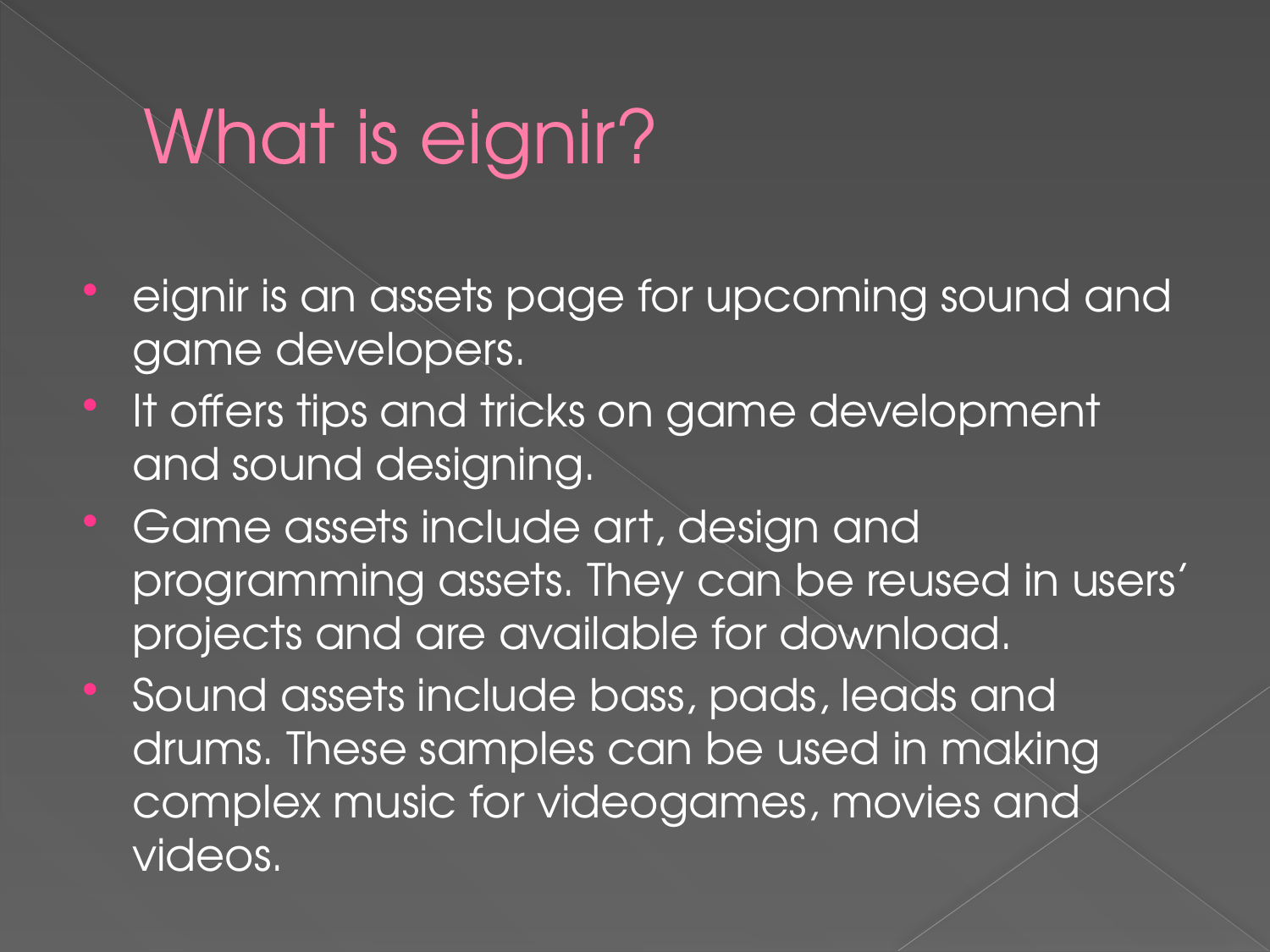

# What is eignir?
eignir is an assets page for upcoming sound and game developers.
It offers tips and tricks on game development and sound designing.
Game assets include art, design and programming assets. They can be reused in users’ projects and are available for download.
Sound assets include bass, pads, leads and drums. These samples can be used in making complex music for videogames, movies and videos.